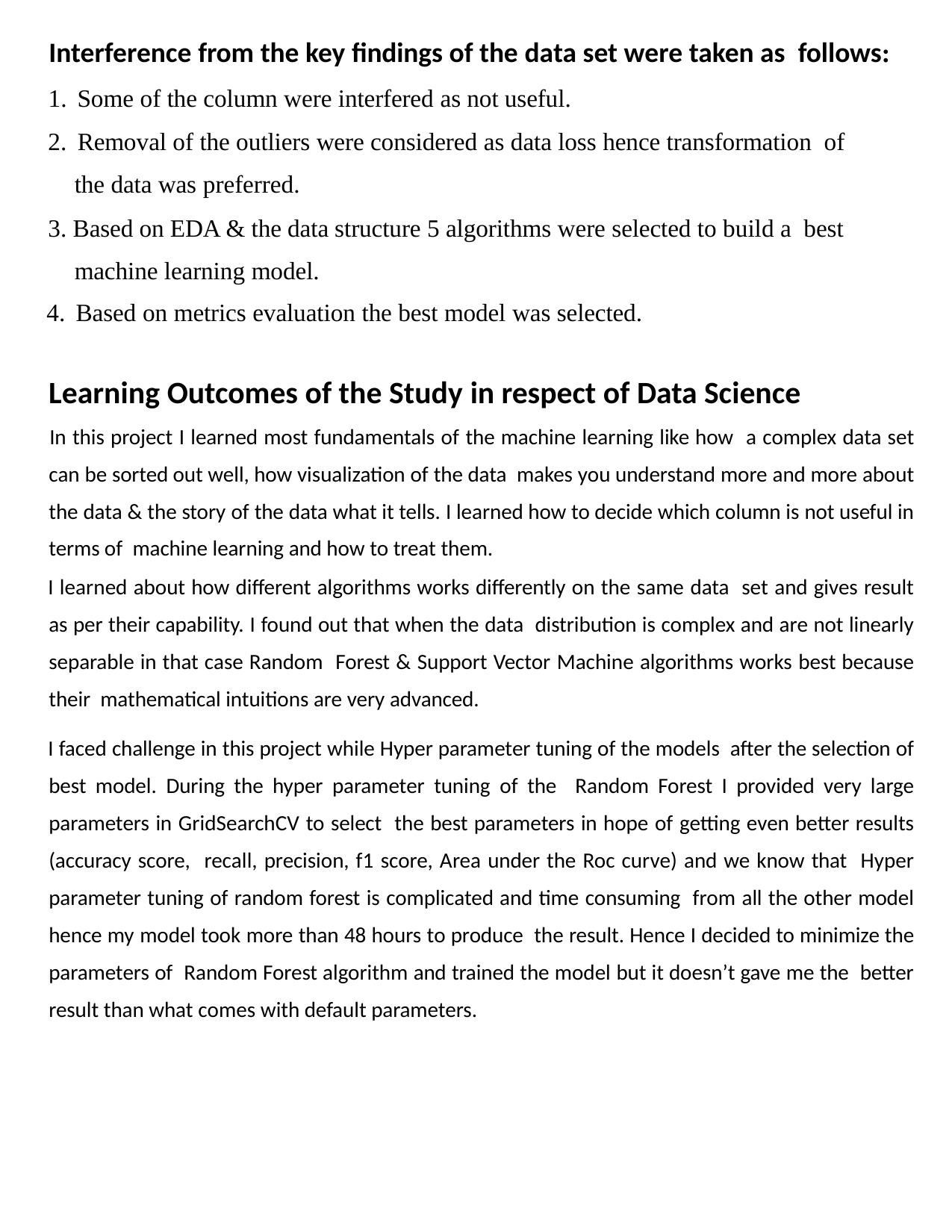

Interference from the key findings of the data set were taken as  follows:
1. Some of the column were interfered as not useful.
2. Removal of the outliers were considered as data loss hence transformation  of the data was preferred.
3. Based on EDA & the data structure 5 algorithms were selected to build a  best machine learning model.
4. Based on metrics evaluation the best model was selected.

Learning Outcomes of the Study in respect of Data Science
In this project I learned most fundamentals of the machine learning like how  a complex data set can be sorted out well, how visualization of the data  makes you understand more and more about the data & the story of the data what it tells. I learned how to decide which column is not useful in terms of  machine learning and how to treat them.
I learned about how different algorithms works differently on the same data  set and gives result as per their capability. I found out that when the data  distribution is complex and are not linearly separable in that case Random  Forest & Support Vector Machine algorithms works best because their  mathematical intuitions are very advanced.
I faced challenge in this project while Hyper parameter tuning of the models  after the selection of best model. During the hyper parameter tuning of the  Random Forest I provided very large parameters in GridSearchCV to select  the best parameters in hope of getting even better results (accuracy score,  recall, precision, f1 score, Area under the Roc curve) and we know that  Hyper parameter tuning of random forest is complicated and time consuming  from all the other model hence my model took more than 48 hours to produce  the result. Hence I decided to minimize the parameters of  Random Forest algorithm and trained the model but it doesn’t gave me the  better result than what comes with default parameters.